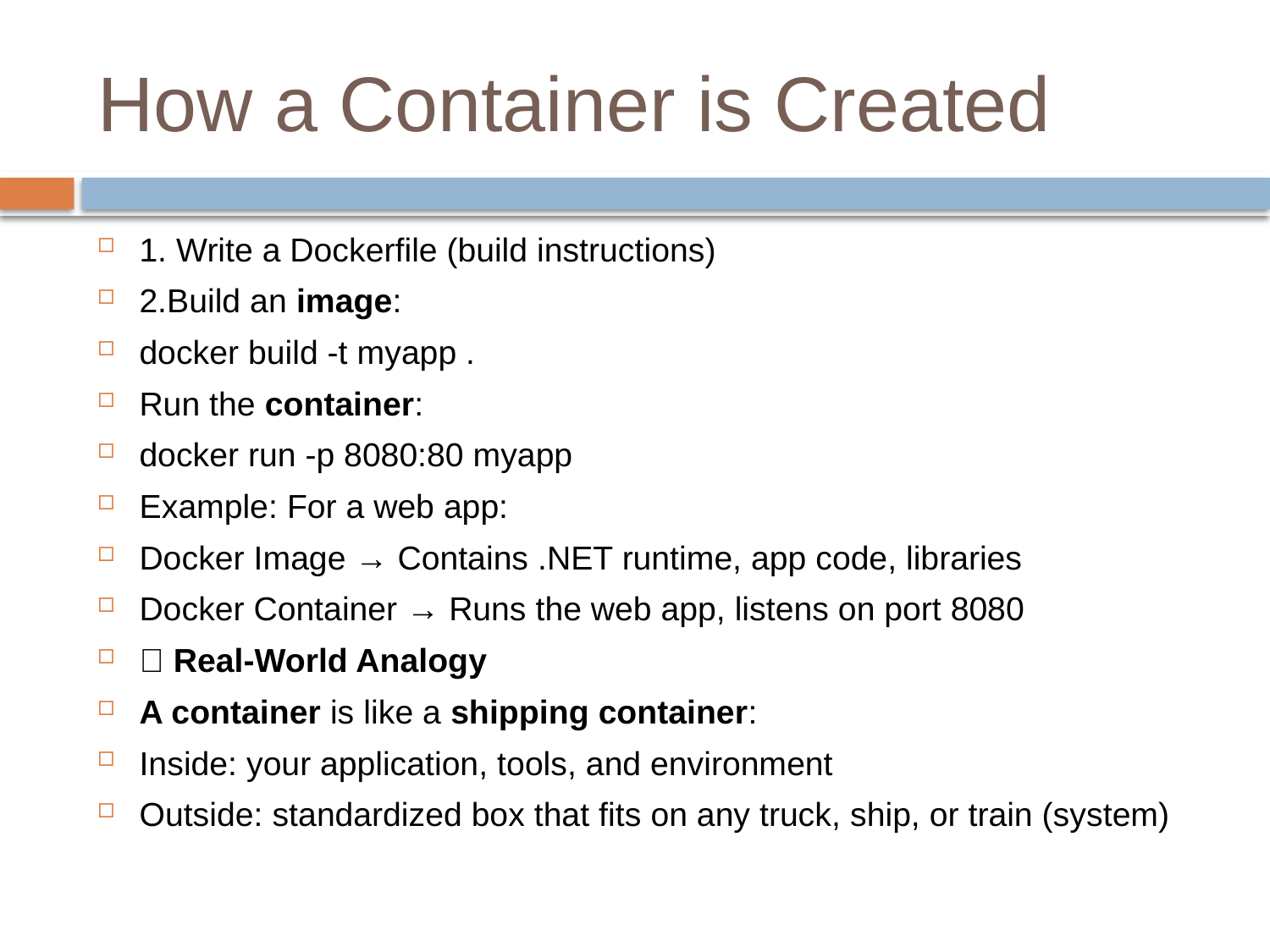

# How a Container is Created
1. Write a Dockerfile (build instructions)
2.Build an image:
docker build -t myapp .
Run the container:
docker run -p 8080:80 myapp
Example: For a web app:
Docker Image → Contains .NET runtime, app code, libraries
Docker Container → Runs the web app, listens on port 8080
🧪 Real-World Analogy
A container is like a shipping container:
Inside: your application, tools, and environment
Outside: standardized box that fits on any truck, ship, or train (system)